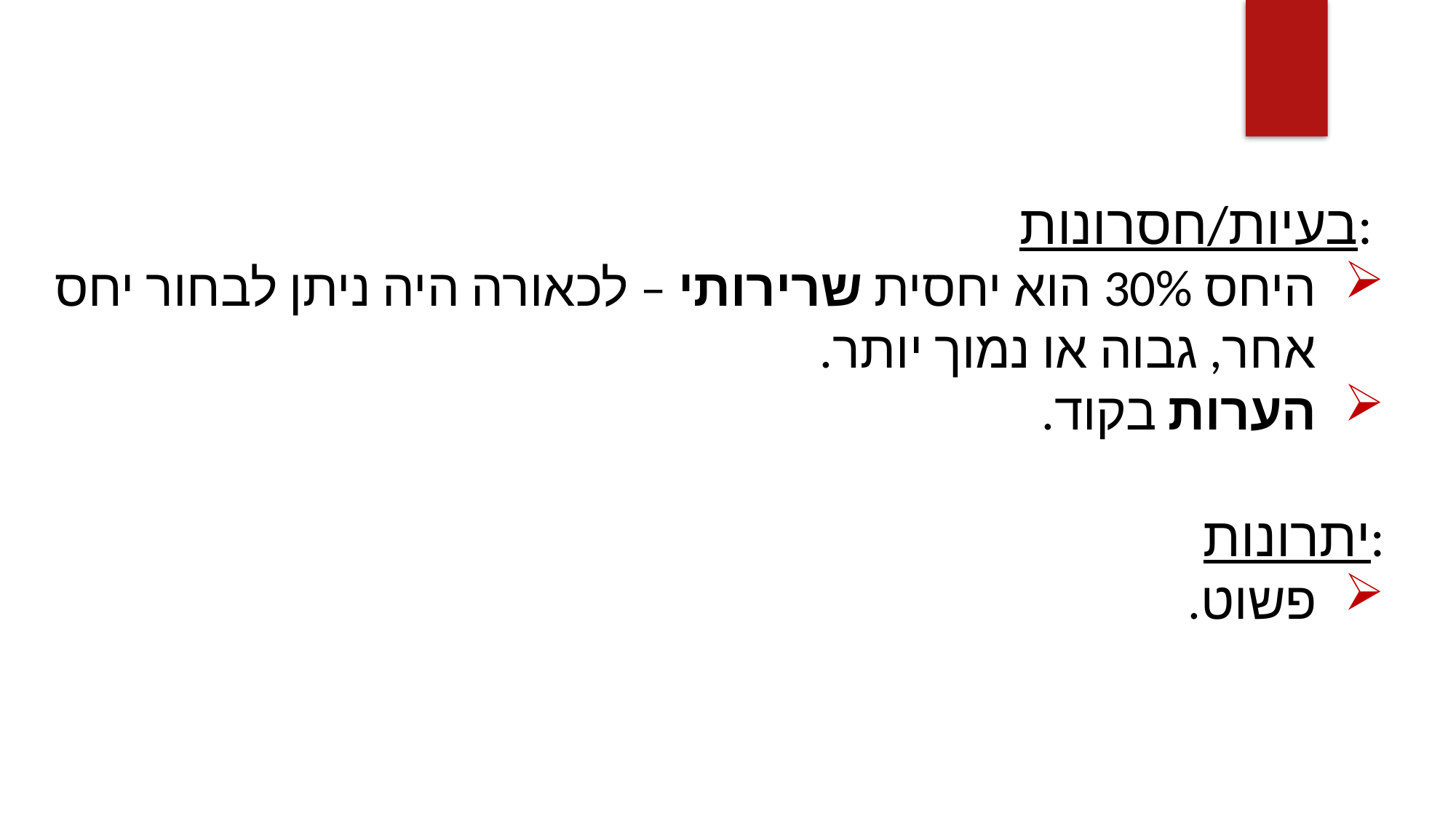

בעיות/חסרונות:
היחס 30% הוא יחסית שרירותי – לכאורה היה ניתן לבחור יחס אחר, גבוה או נמוך יותר.
הערות בקוד.

יתרונות:
פשוט.